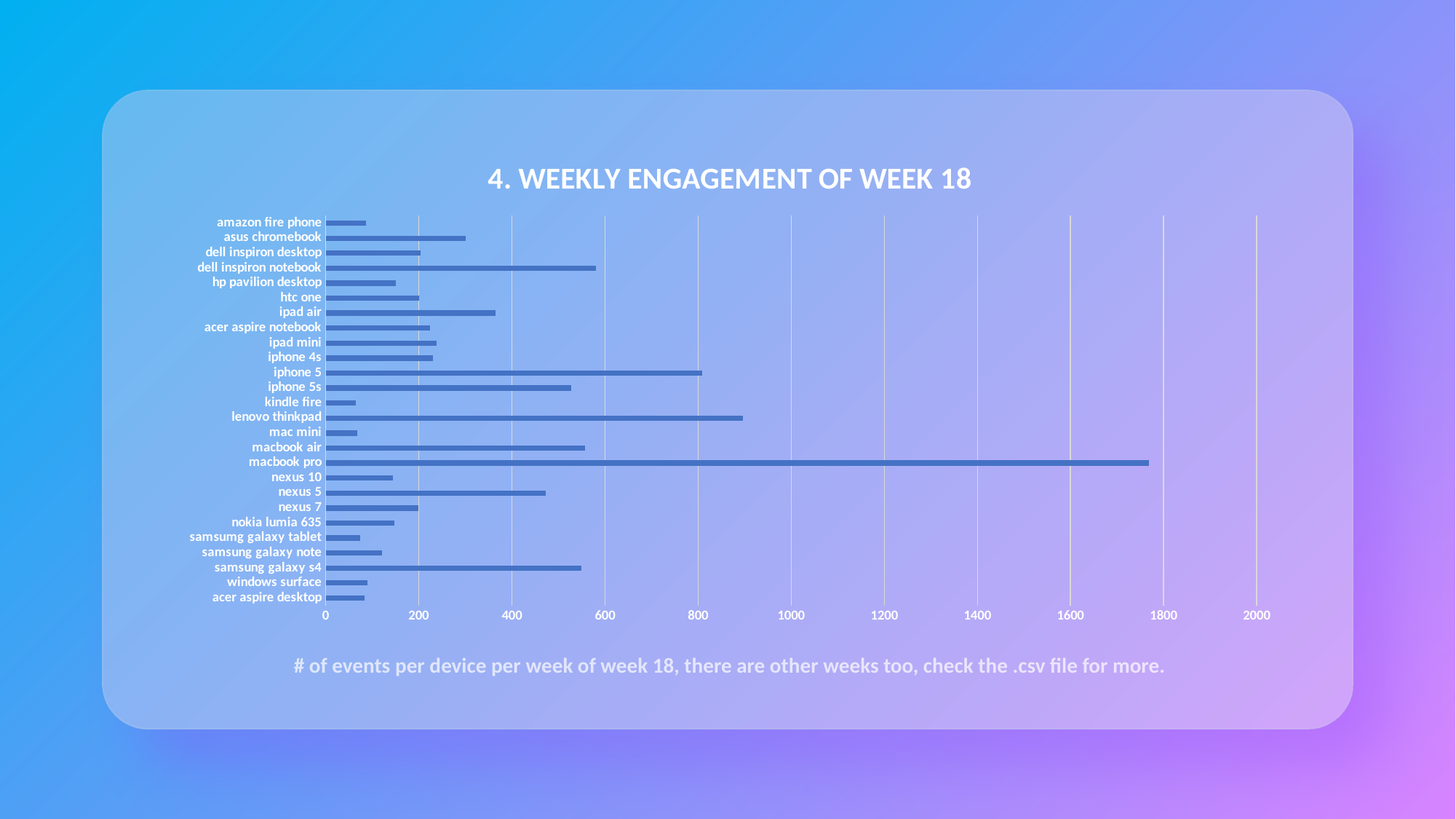

### Chart: 4. WEEKLY ENGAGEMENT OF WEEK 18

| Category | event_count |
|---|---|
| acer aspire desktop | 83.0 |
| windows surface | 89.0 |
| samsung galaxy s4 | 549.0 |
| samsung galaxy note | 121.0 |
| samsumg galaxy tablet | 74.0 |
| nokia lumia 635 | 148.0 |
| nexus 7 | 199.0 |
| nexus 5 | 472.0 |
| nexus 10 | 145.0 |
| macbook pro | 1769.0 |
| macbook air | 557.0 |
| mac mini | 68.0 |
| lenovo thinkpad | 897.0 |
| kindle fire | 64.0 |
| iphone 5s | 528.0 |
| iphone 5 | 808.0 |
| iphone 4s | 231.0 |
| ipad mini | 238.0 |
| acer aspire notebook | 224.0 |
| ipad air | 364.0 |
| htc one | 201.0 |
| hp pavilion desktop | 150.0 |
| dell inspiron notebook | 580.0 |
| dell inspiron desktop | 203.0 |
| asus chromebook | 300.0 |
| amazon fire phone | 87.0 |
# of events per device per week of week 18, there are other weeks too, check the .csv file for more.